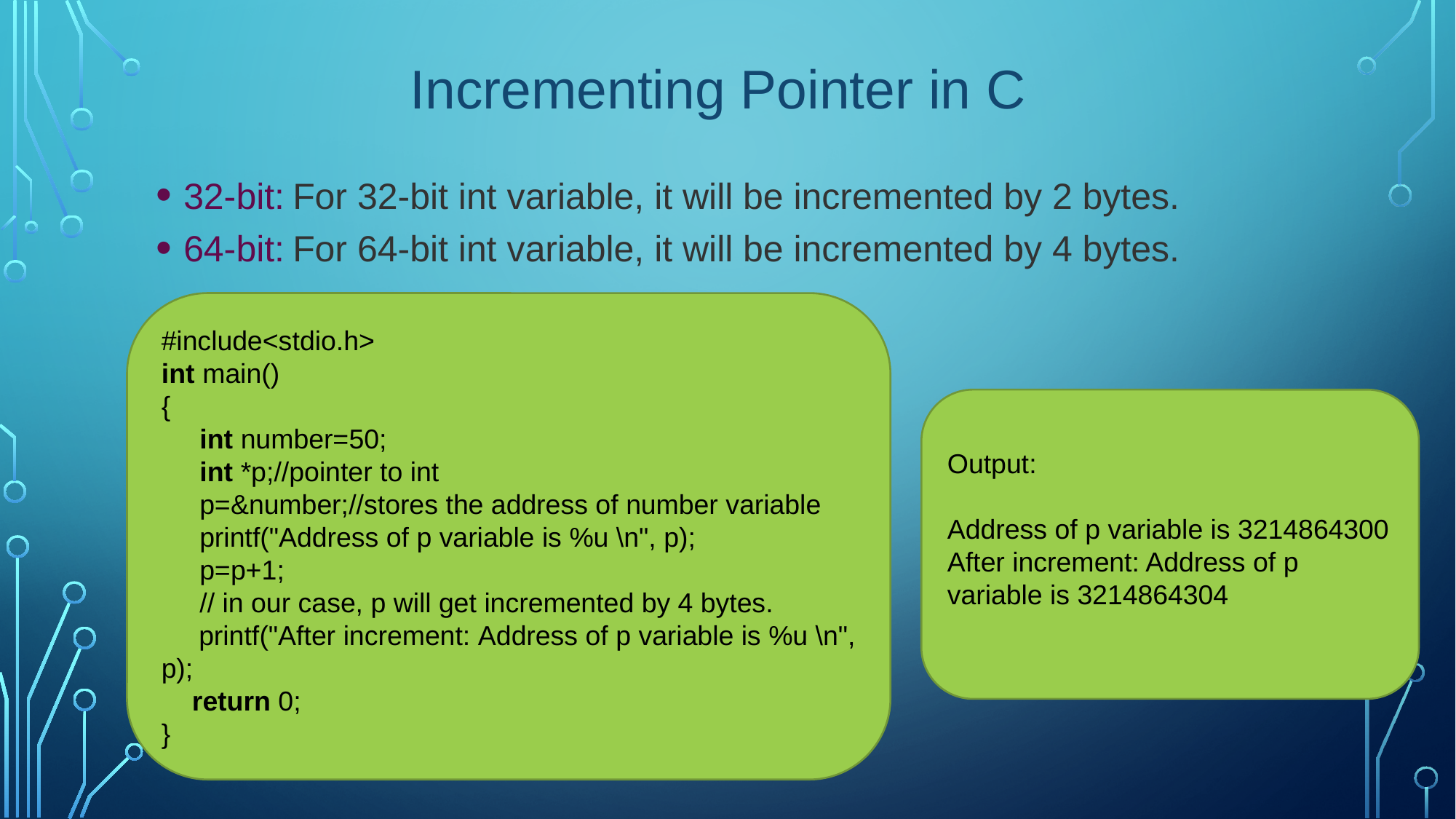

# Incrementing Pointer in C
32-bit:	For 32-bit int variable, it will be incremented by 2 bytes.
64-bit:	For 64-bit int variable, it will be incremented by 4 bytes.
#include<stdio.h>
int main()
{
     int number=50;
     int *p;//pointer to int
     p=&number;//stores the address of number variable
     printf("Address of p variable is %u \n", p);
     p=p+1;
     // in our case, p will get incremented by 4 bytes.
    printf("After increment: Address of p variable is %u \n", p);
    return 0;
}
Output:

Address of p variable is 3214864300 After increment: Address of p variable is 3214864304